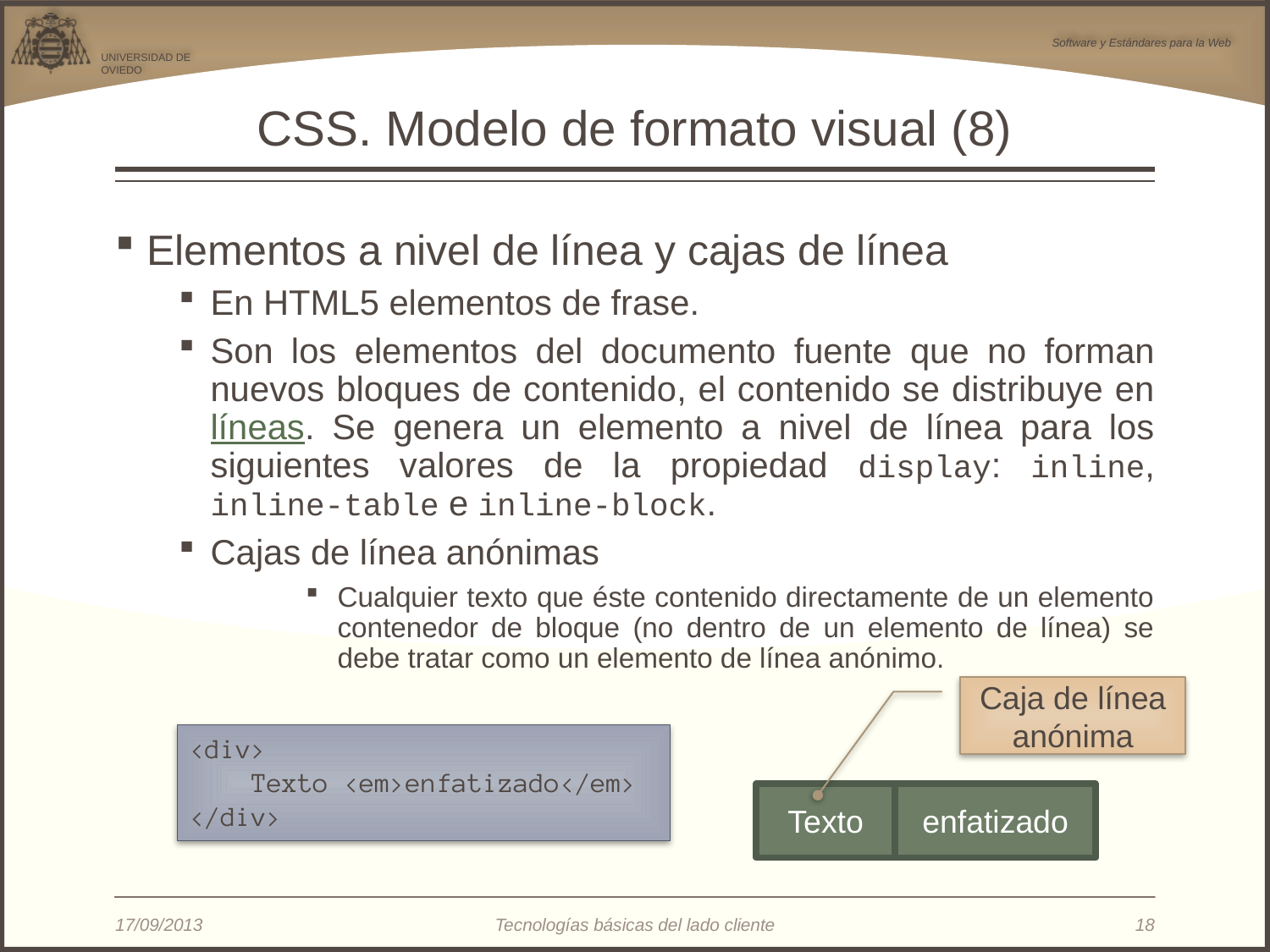

# CSS. Modelo de formato visual (8)
Elementos a nivel de línea y cajas de línea
En HTML5 elementos de frase.
Son los elementos del documento fuente que no forman nuevos bloques de contenido, el contenido se distribuye en líneas. Se genera un elemento a nivel de línea para los siguientes valores de la propiedad display: inline, inline-table e inline-block.
Cajas de línea anónimas
Cualquier texto que éste contenido directamente de un elemento contenedor de bloque (no dentro de un elemento de línea) se debe tratar como un elemento de línea anónimo.
Caja de línea anónima
<div>
    Texto <em>enfatizado</em>
</div>
Texto
enfatizado
Tecnologías básicas del lado cliente
17/09/2013
18